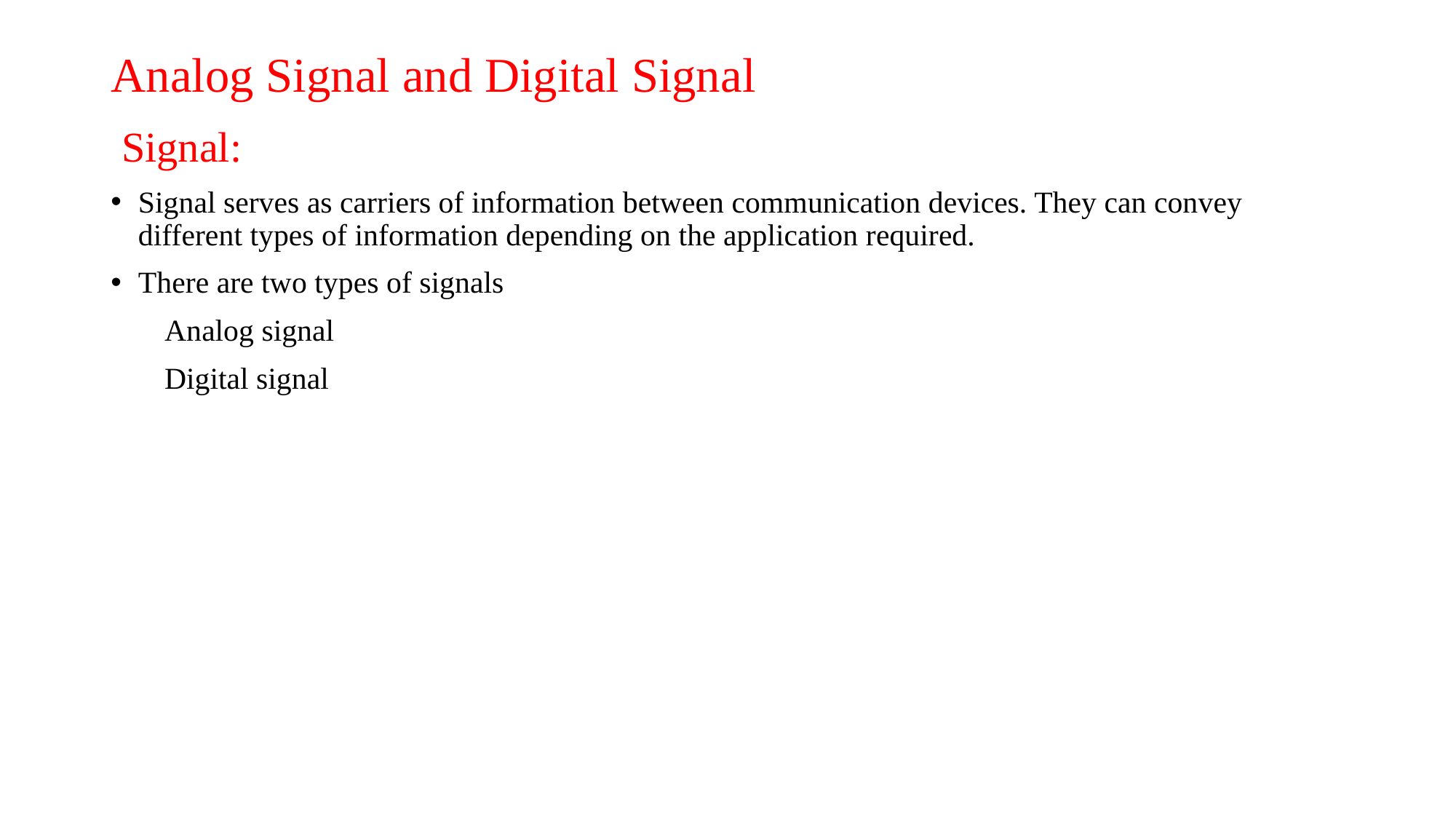

# Analog Signal and Digital Signal
 Signal:
Signal serves as carriers of information between communication devices. They can convey different types of information depending on the application required.
There are two types of signals
       Analog signal
       Digital signal